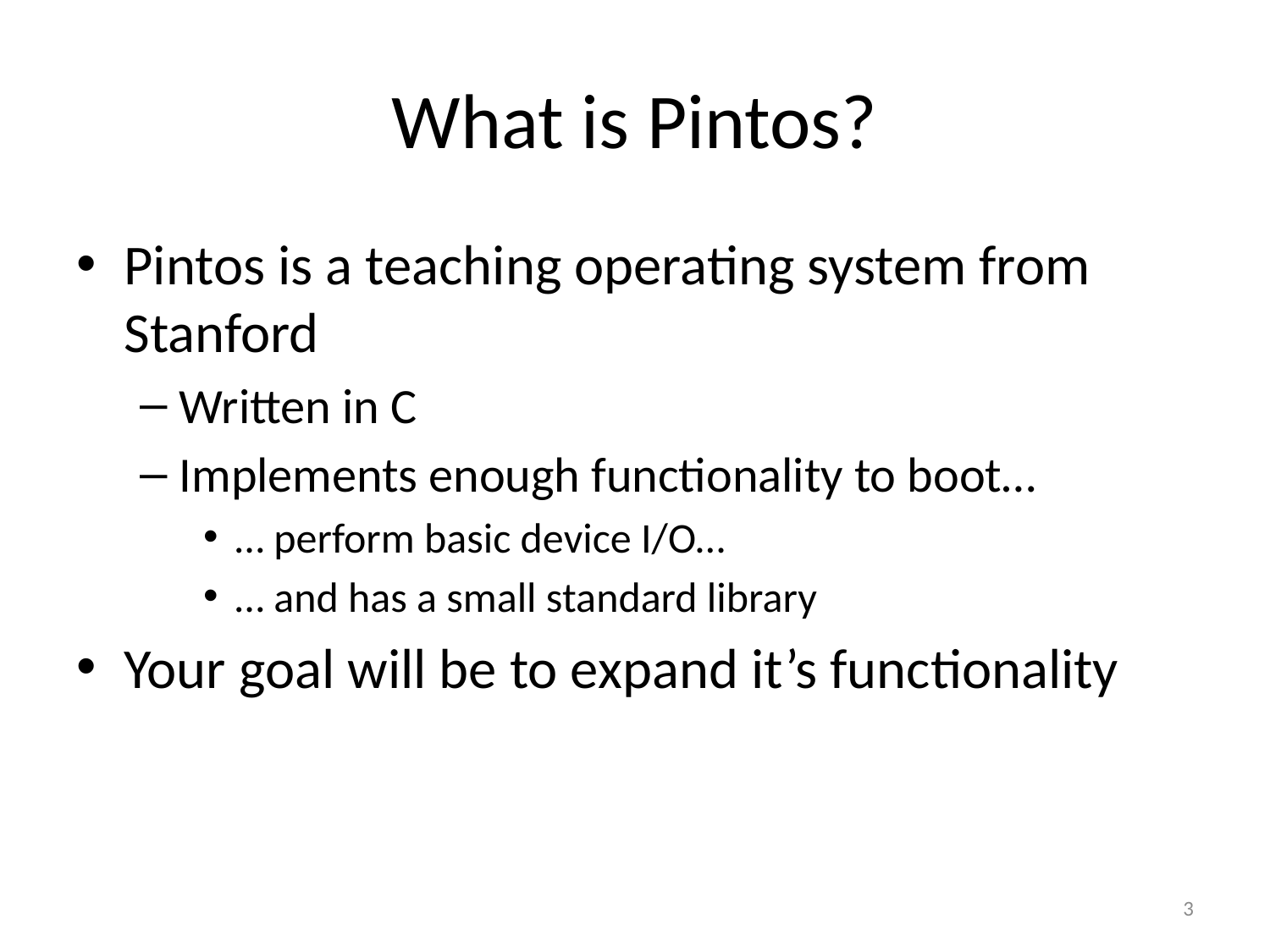

# What is Pintos?
Pintos is a teaching operating system from Stanford
Written in C
Implements enough functionality to boot…
… perform basic device I/O…
… and has a small standard library
Your goal will be to expand it’s functionality
3